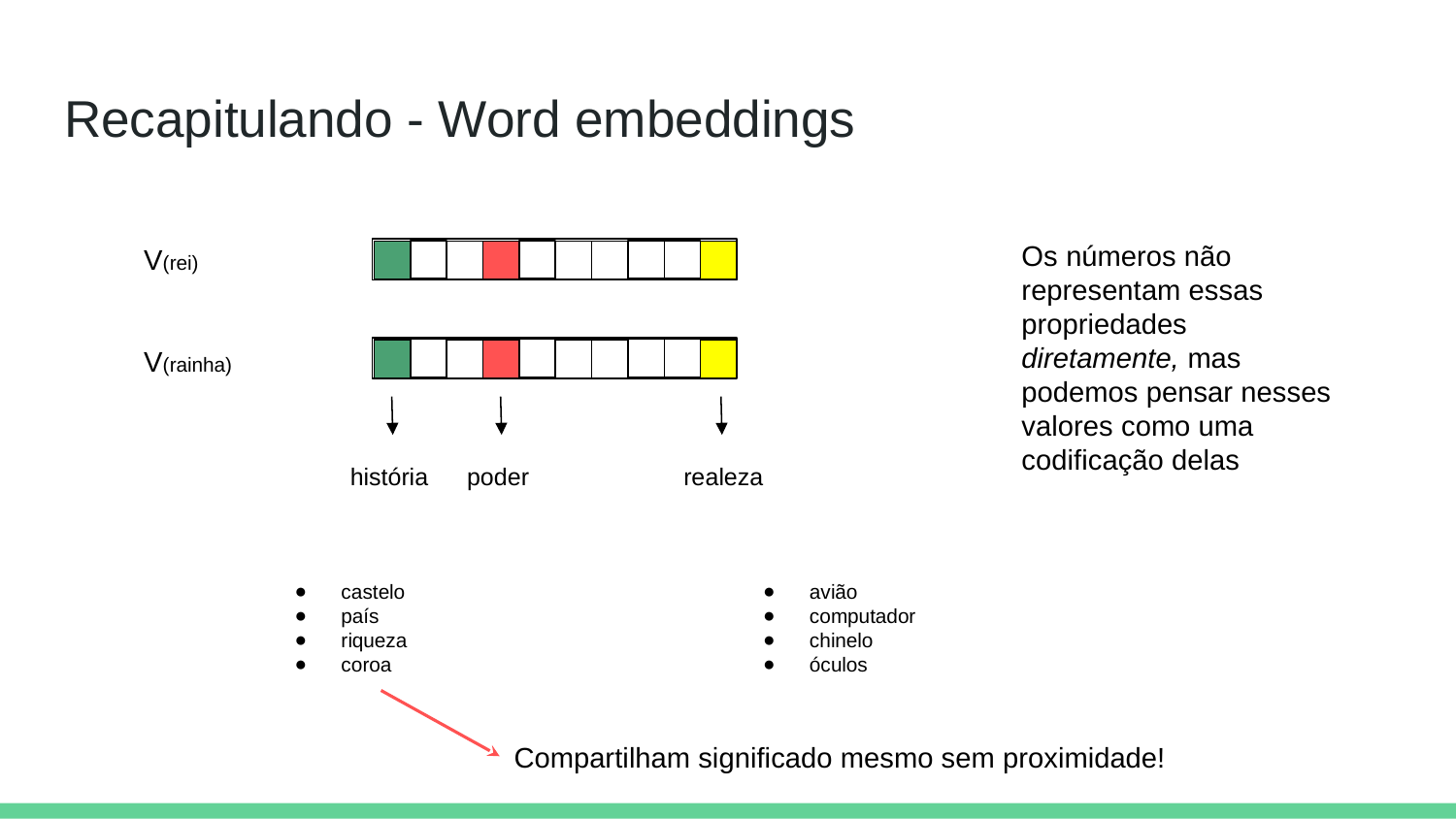

# Recapitulando - Word embeddings
Os números não representam essas propriedades diretamente, mas podemos pensar nesses valores como uma codificação delas
V(rei)

V(rainha)

história
poder
realeza
castelo
país
riqueza
coroa
avião
computador
chinelo
óculos
Compartilham significado mesmo sem proximidade!